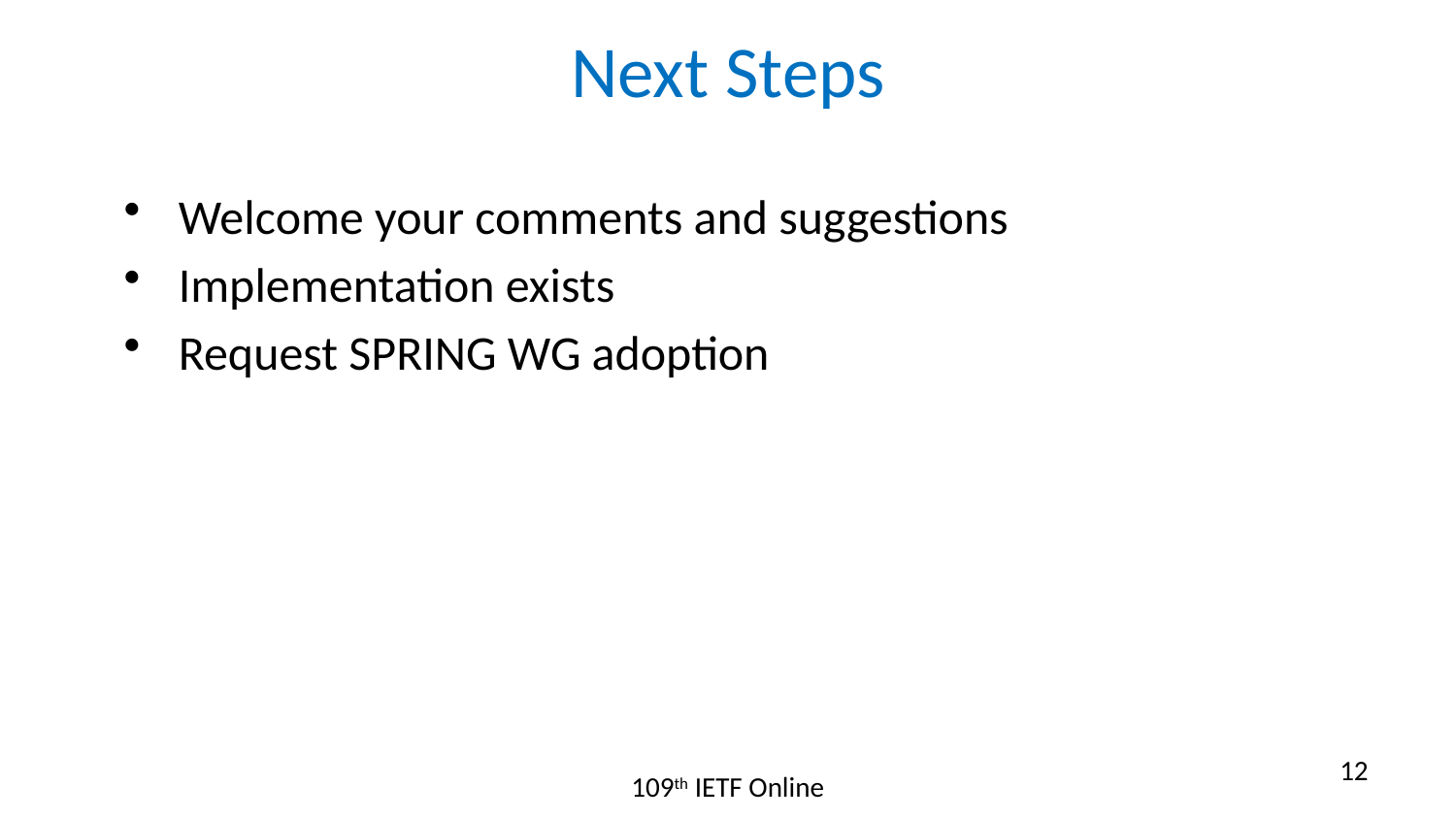

# Next Steps
Welcome your comments and suggestions
Implementation exists
Request SPRING WG adoption

12
109th IETF Online